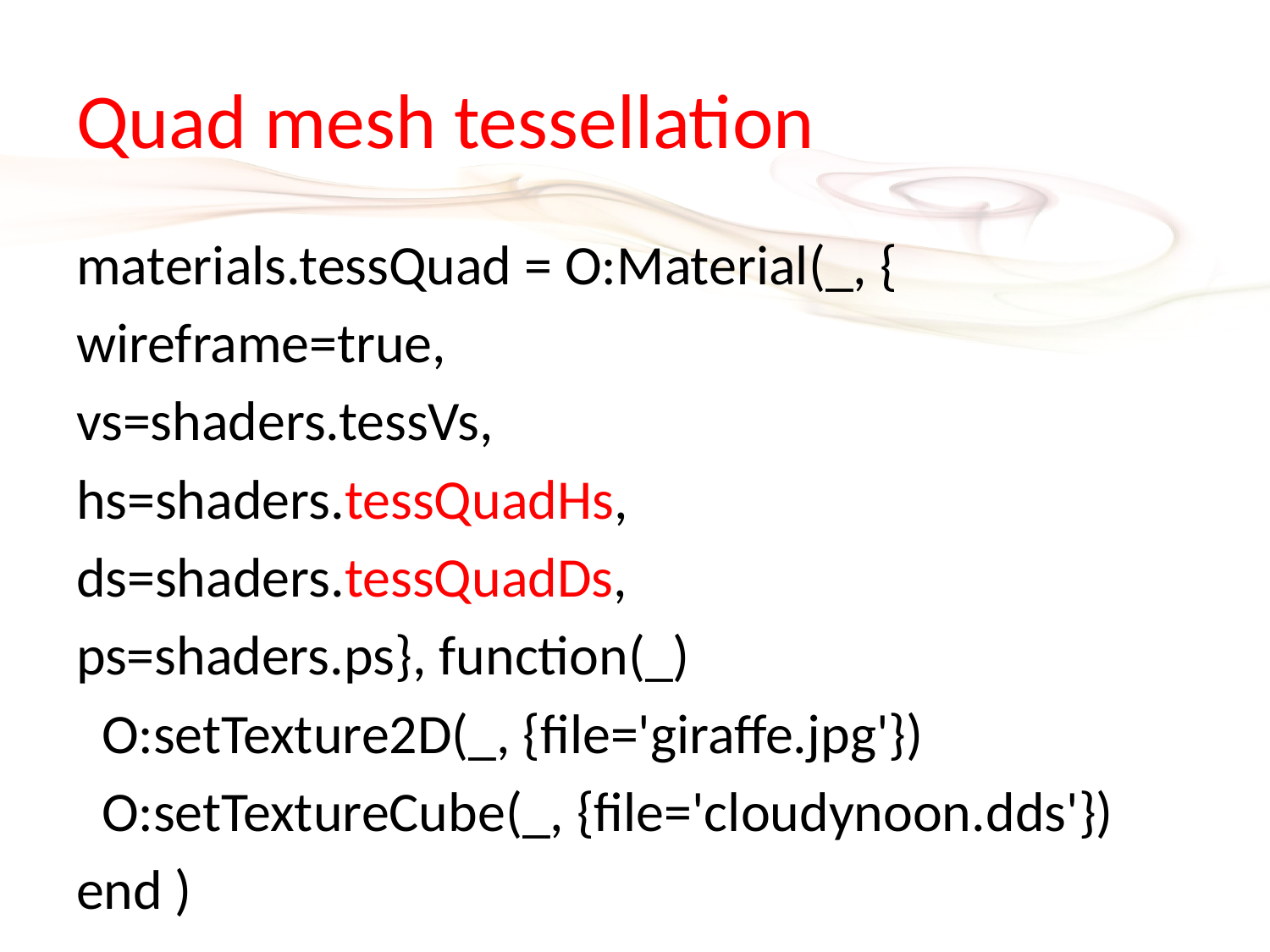

# Quad mesh tessellation
materials.tessQuad = O:Material(_, {
wireframe=true,
vs=shaders.tessVs,
hs=shaders.tessQuadHs,
ds=shaders.tessQuadDs,
ps=shaders.ps}, function(_)
  O:setTexture2D(_, {file='giraffe.jpg'})
  O:setTextureCube(_, {file='cloudynoon.dds'})
end )